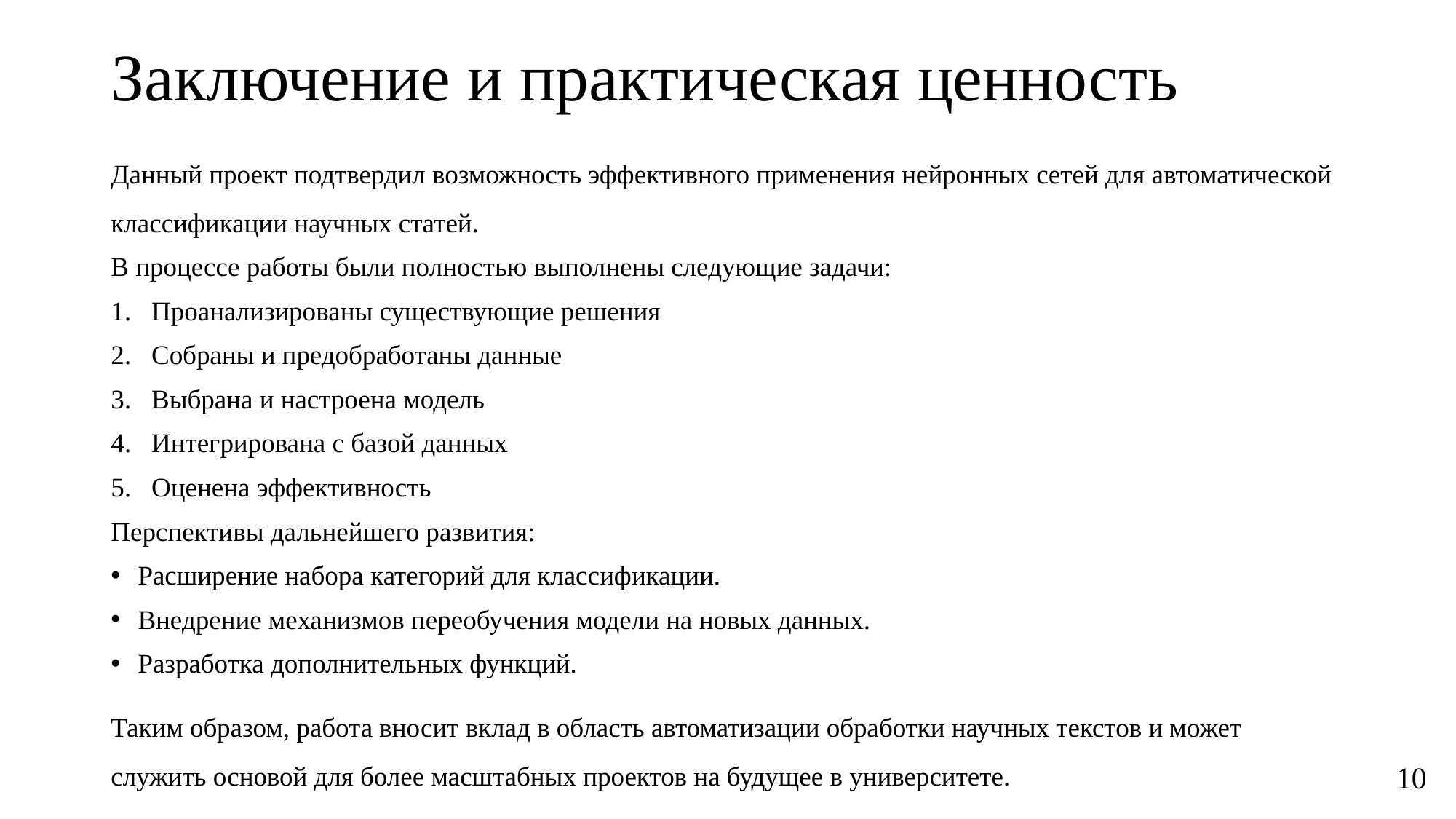

# Заключение и практическая ценность
Данный проект подтвердил возможность эффективного применения нейронных сетей для автоматической классификации научных статей.
В процессе работы были полностью выполнены следующие задачи:
Проанализированы существующие решения
Собраны и предобработаны данные
Выбрана и настроена модель
Интегрирована с базой данных
Оценена эффективность
Перспективы дальнейшего развития:
Расширение набора категорий для классификации.
Внедрение механизмов переобучения модели на новых данных.
Разработка дополнительных функций.
Таким образом, работа вносит вклад в область автоматизации обработки научных текстов и может служить основой для более масштабных проектов на будущее в университете.

10